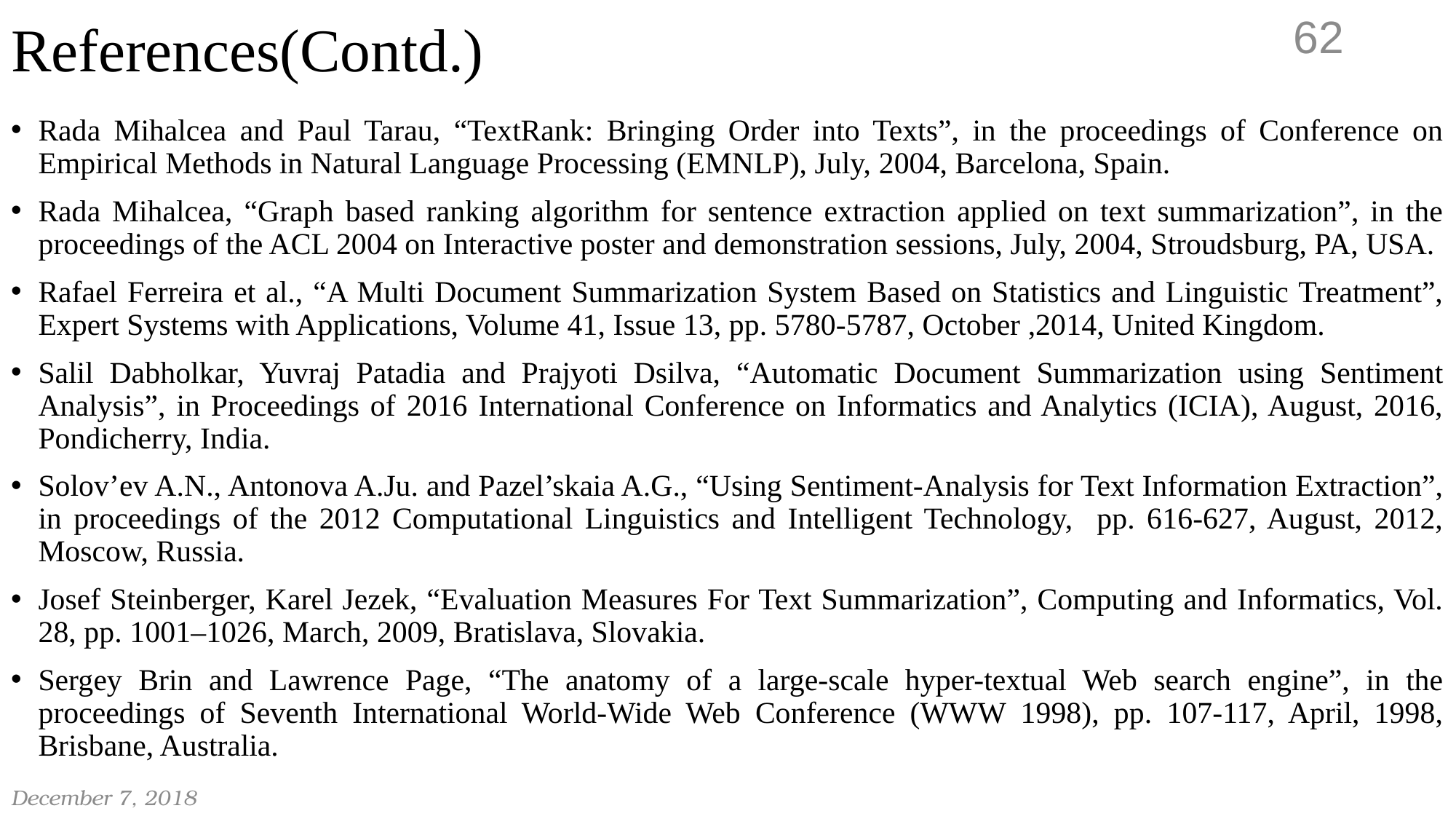

# References(Contd.)
62
Rada Mihalcea and Paul Tarau, “TextRank: Bringing Order into Texts”, in the proceedings of Conference on Empirical Methods in Natural Language Processing (EMNLP), July, 2004, Barcelona, Spain.
Rada Mihalcea, “Graph based ranking algorithm for sentence extraction applied on text summarization”, in the proceedings of the ACL 2004 on Interactive poster and demonstration sessions, July, 2004, Stroudsburg, PA, USA.
Rafael Ferreira et al., “A Multi Document Summarization System Based on Statistics and Linguistic Treatment”, Expert Systems with Applications, Volume 41, Issue 13, pp. 5780-5787, October ,2014, United Kingdom.
Salil Dabholkar, Yuvraj Patadia and Prajyoti Dsilva, “Automatic Document Summarization using Sentiment Analysis”, in Proceedings of 2016 International Conference on Informatics and Analytics (ICIA), August, 2016, Pondicherry, India.
Solov’ev A.N., Antonova A.Ju. and Pazel’skaia A.G., “Using Sentiment-Analysis for Text Information Extraction”, in proceedings of the 2012 Computational Linguistics and Intelligent Technology,  pp. 616-627, August, 2012, Moscow, Russia.
Josef Steinberger, Karel Jezek, “Evaluation Measures For Text Summarization”, Computing and Informatics, Vol. 28, pp. 1001–1026, March, 2009, Bratislava, Slovakia.
Sergey Brin and Lawrence Page, “The anatomy of a large-scale hyper-textual Web search engine”, in the proceedings of Seventh International World-Wide Web Conference (WWW 1998), pp. 107-117, April, 1998, Brisbane, Australia.
December 7, 2018